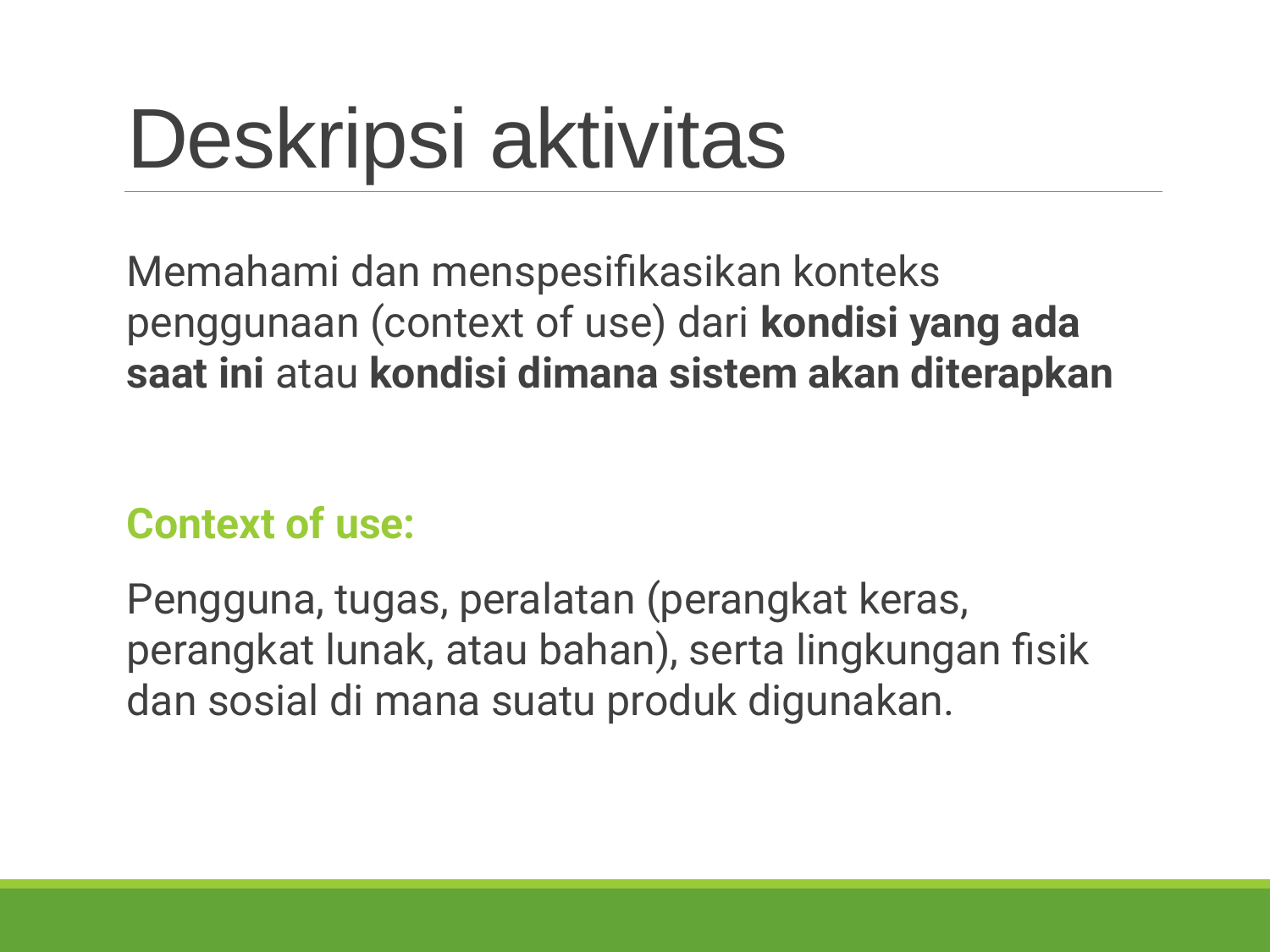

# Deskripsi aktivitas
Memahami dan menspesifikasikan konteks penggunaan (context of use) dari kondisi yang ada saat ini atau kondisi dimana sistem akan diterapkan

Context of use:
Pengguna, tugas, peralatan (perangkat keras, perangkat lunak, atau bahan), serta lingkungan fisik dan sosial di mana suatu produk digunakan.